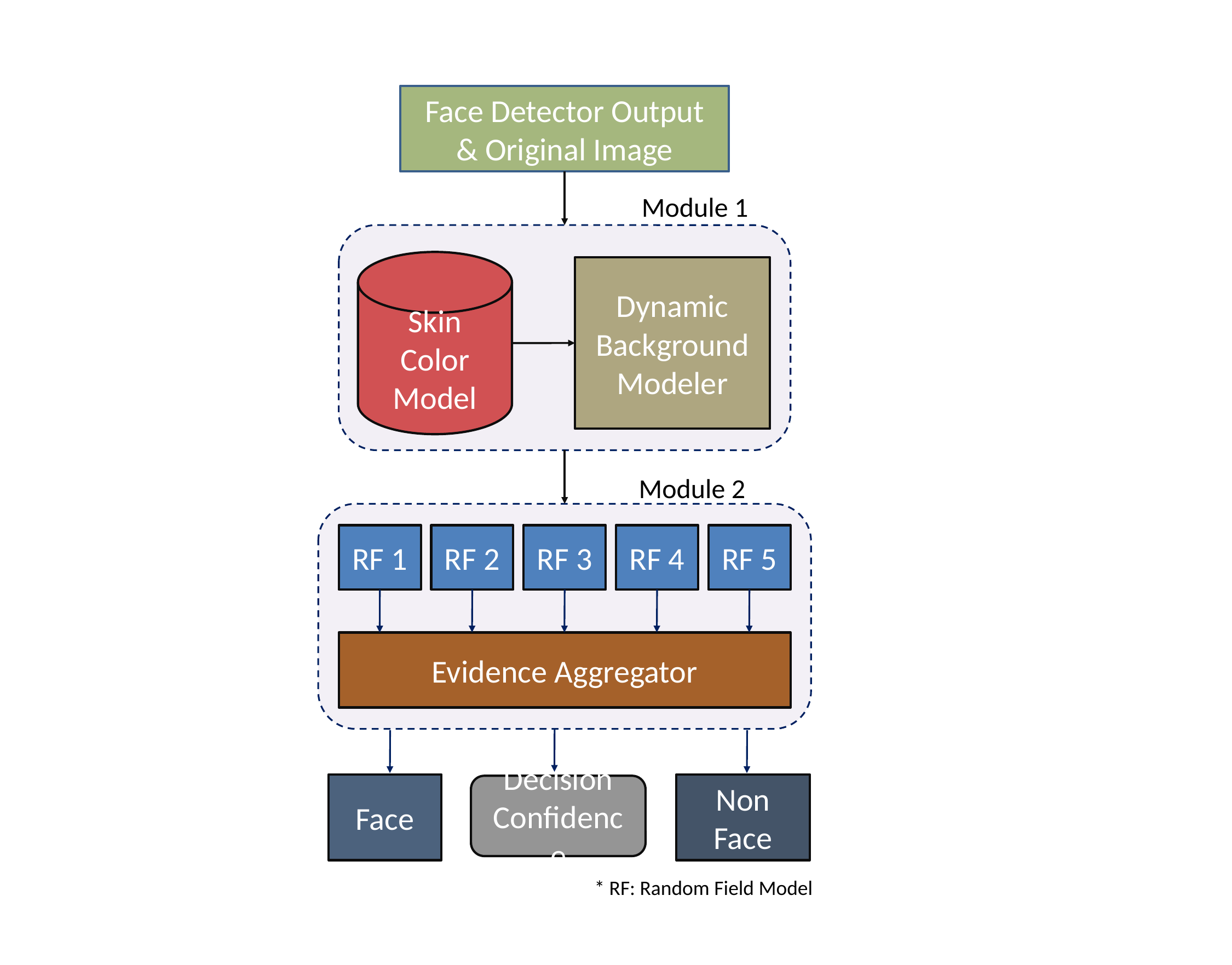

Face Detector Output & Original Image
Module 1

Skin Color Model
Dynamic Background Modeler
Module 2

RF 1
RF 2
RF 3
RF 4
RF 5
Evidence Aggregator
Face
Non Face
Decision Confidence
* RF: Random Field Model